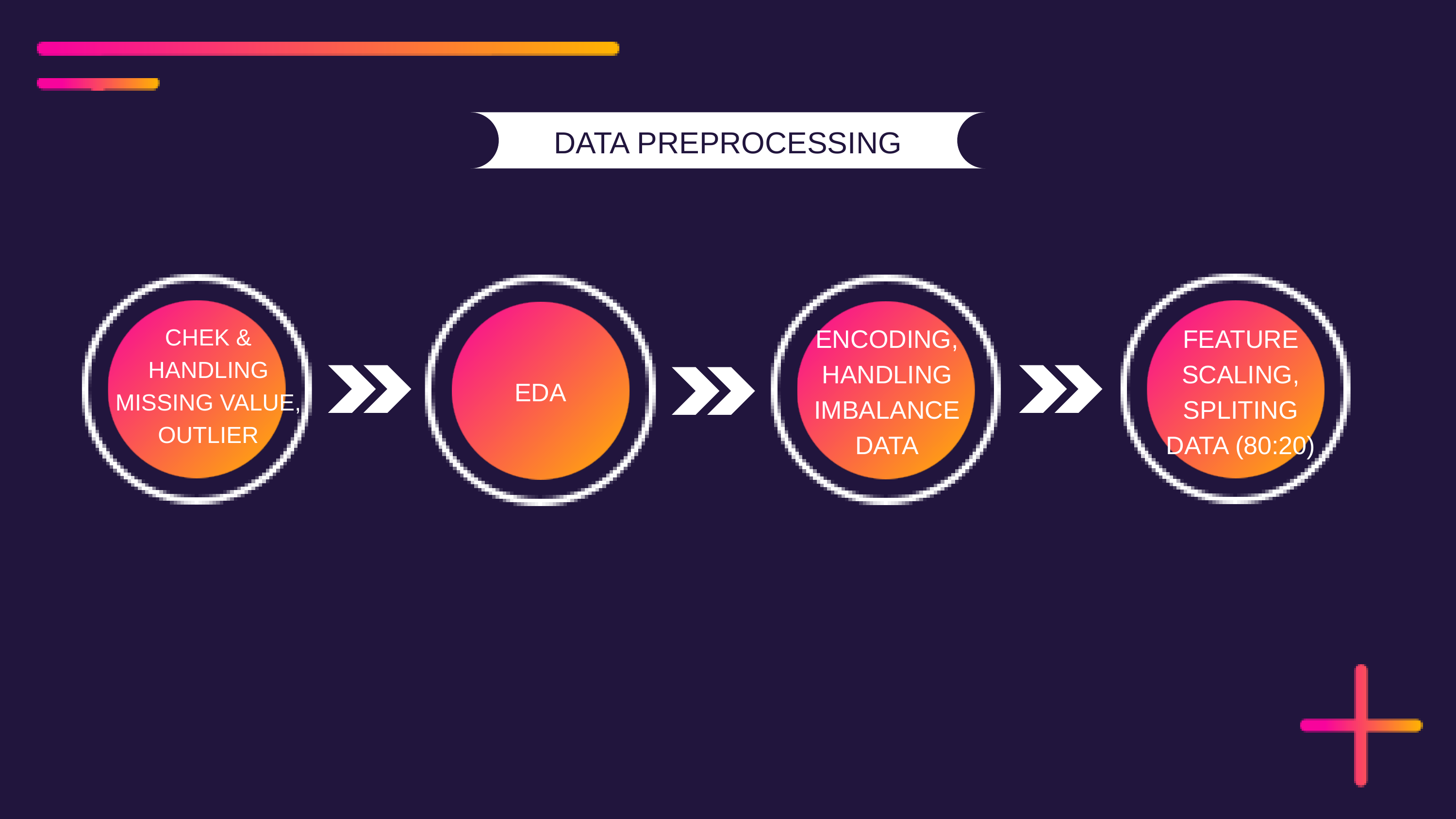

DATA PREPROCESSING

CHEK & HANDLING MISSING VALUE, OUTLIER
ENCODING, HANDLING IMBALANCE DATA
FEATURE SCALING, SPLITING DATA (80:20)

EDA